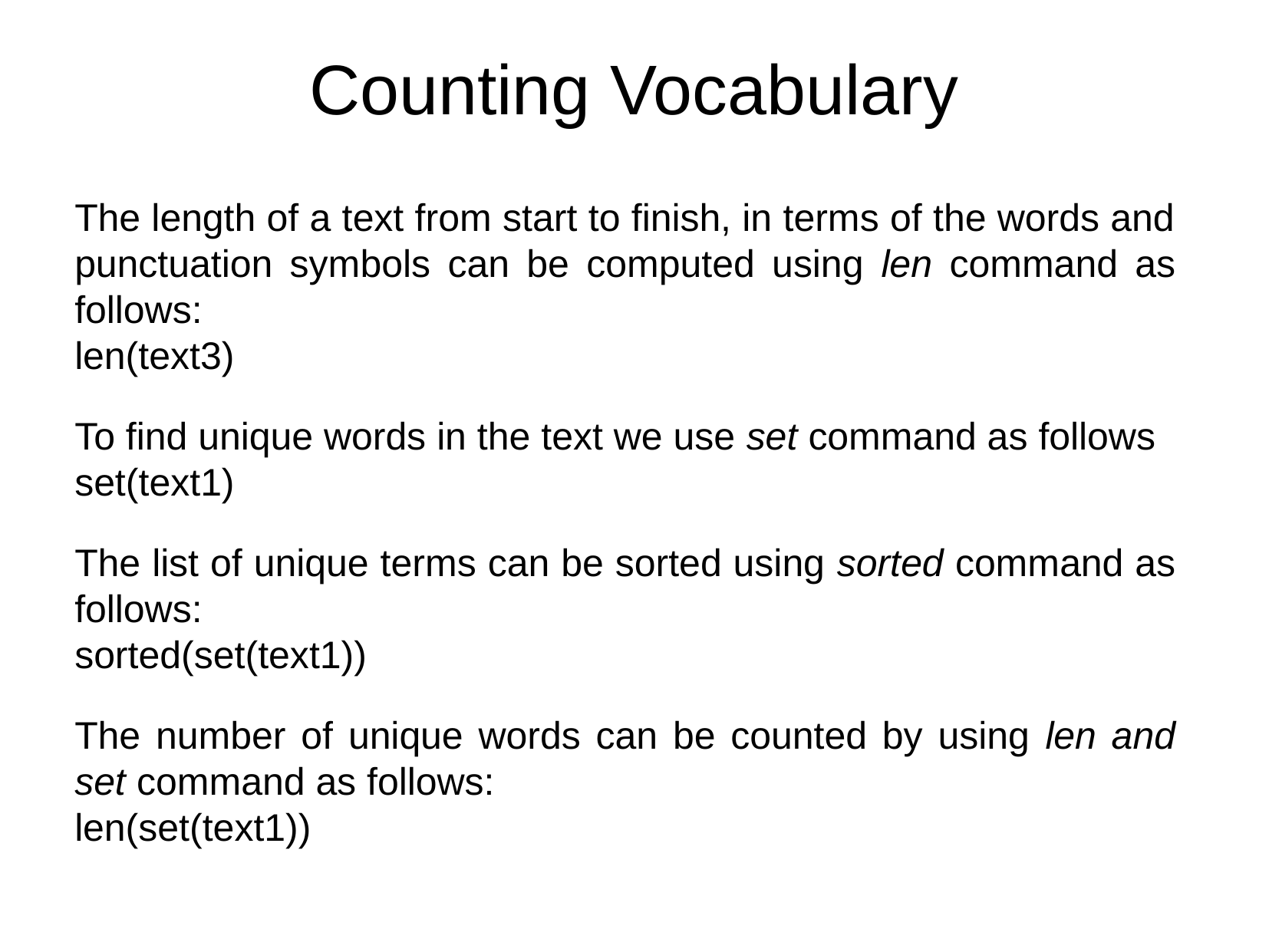

Counting Vocabulary
The length of a text from start to finish, in terms of the words and punctuation symbols can be computed using len command as follows:
len(text3)

To find unique words in the text we use set command as follows
set(text1)

The list of unique terms can be sorted using sorted command as follows:
sorted(set(text1))

The number of unique words can be counted by using len and set command as follows:
len(set(text1))